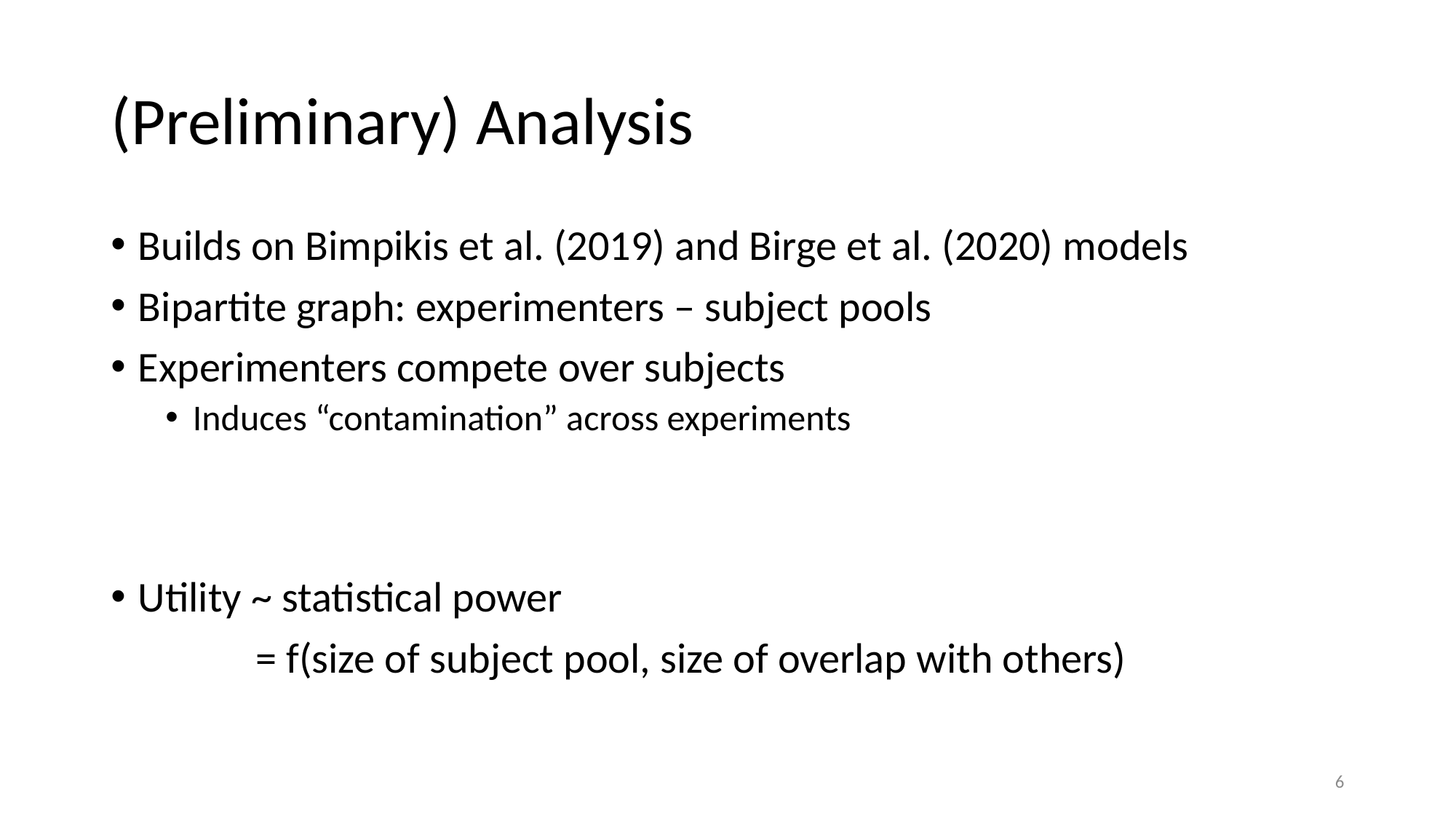

# (Preliminary) Analysis
Builds on Bimpikis et al. (2019) and Birge et al. (2020) models
Bipartite graph: experimenters – subject pools
Experimenters compete over subjects
Induces “contamination” across experiments

Utility ~ statistical power
               = f(size of subject pool, size of overlap with others)
6